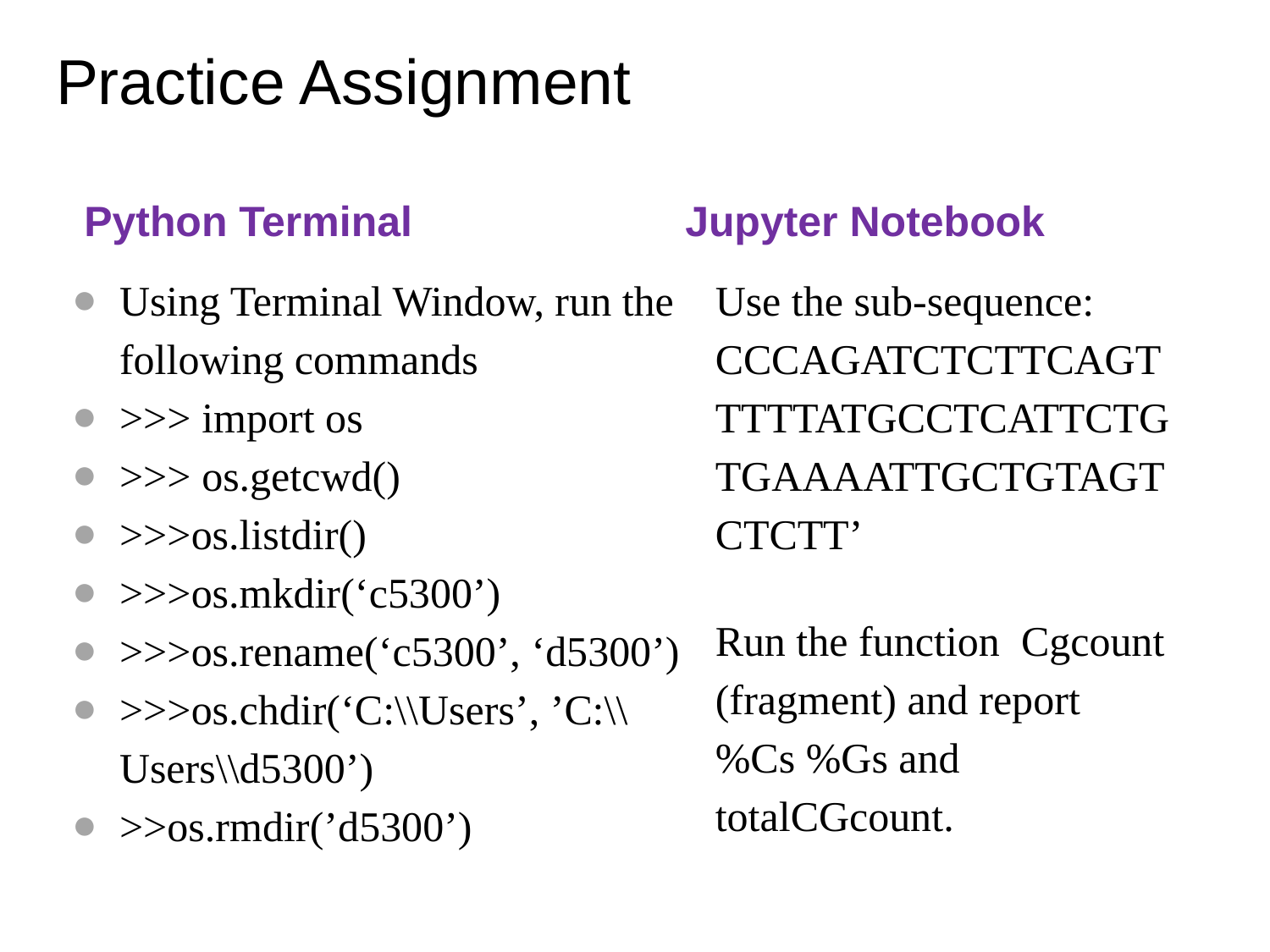

# Practice Assignment
Jupyter Notebook
Python Terminal
Using Terminal Window, run the following commands
>>> import os
>>> os.getcwd()
>>>os.listdir()
>>>os.mkdir(‘c5300’)
>>>os.rename(‘c5300’, ‘d5300’)
>>>os.chdir(‘C:\\Users’, ’C:\\Users\\d5300’)
>>os.rmdir(’d5300’)
Use the sub-sequence:
CCCAGATCTCTTCAGTTTTTATGCCTCATTCTGTGAAAATTGCTGTAGTCTCTT’

Run the function  Cgcount (fragment) and report %Cs %Gs and totalCGcount.